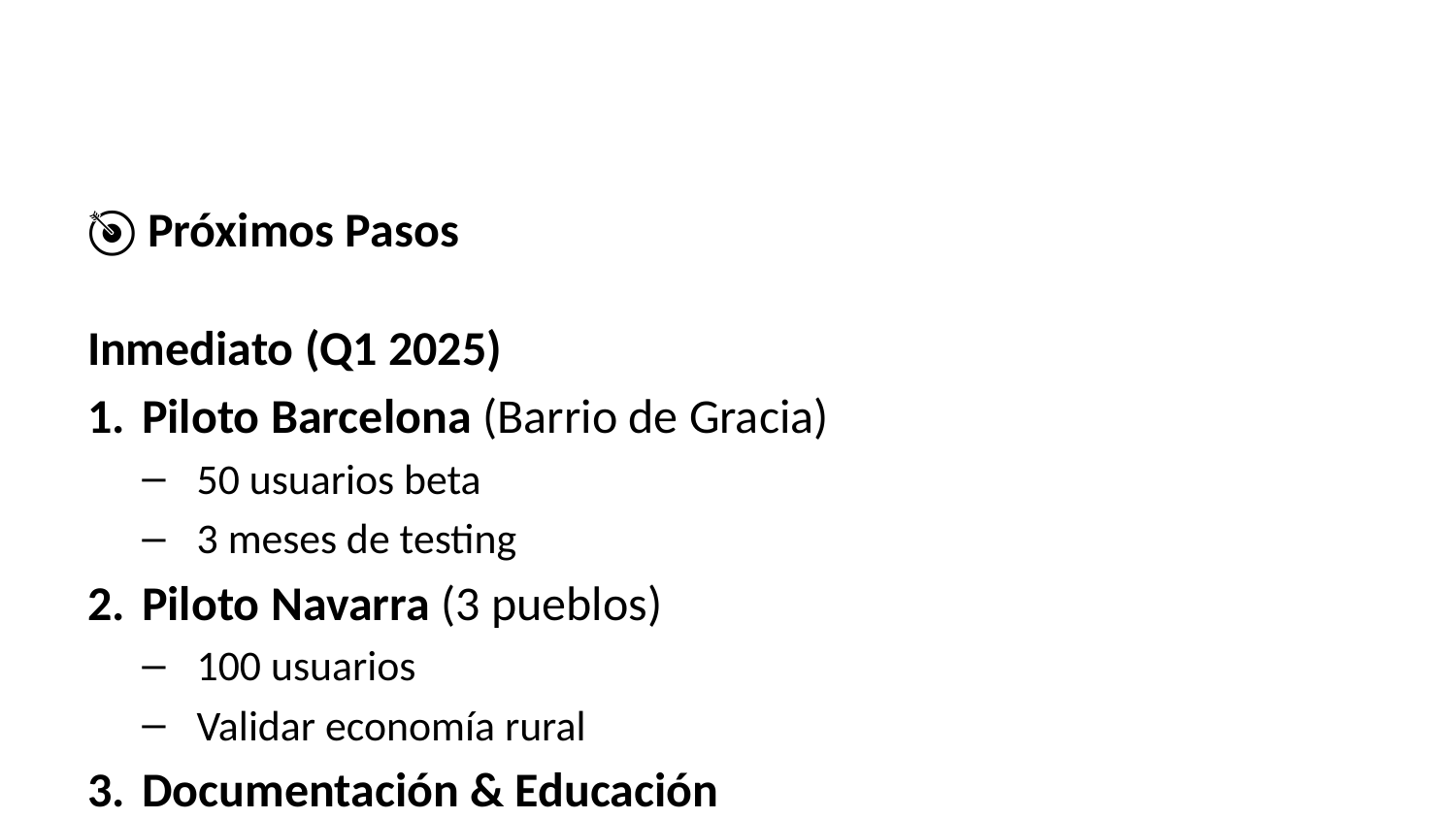

🎯 Próximos Pasos
Inmediato (Q1 2025)
Piloto Barcelona (Barrio de Gracia)
50 usuarios beta
3 meses de testing
Piloto Navarra (3 pueblos)
100 usuarios
Validar economía rural
Documentación & Educación
Vídeos tutoriales
Casos de estudio